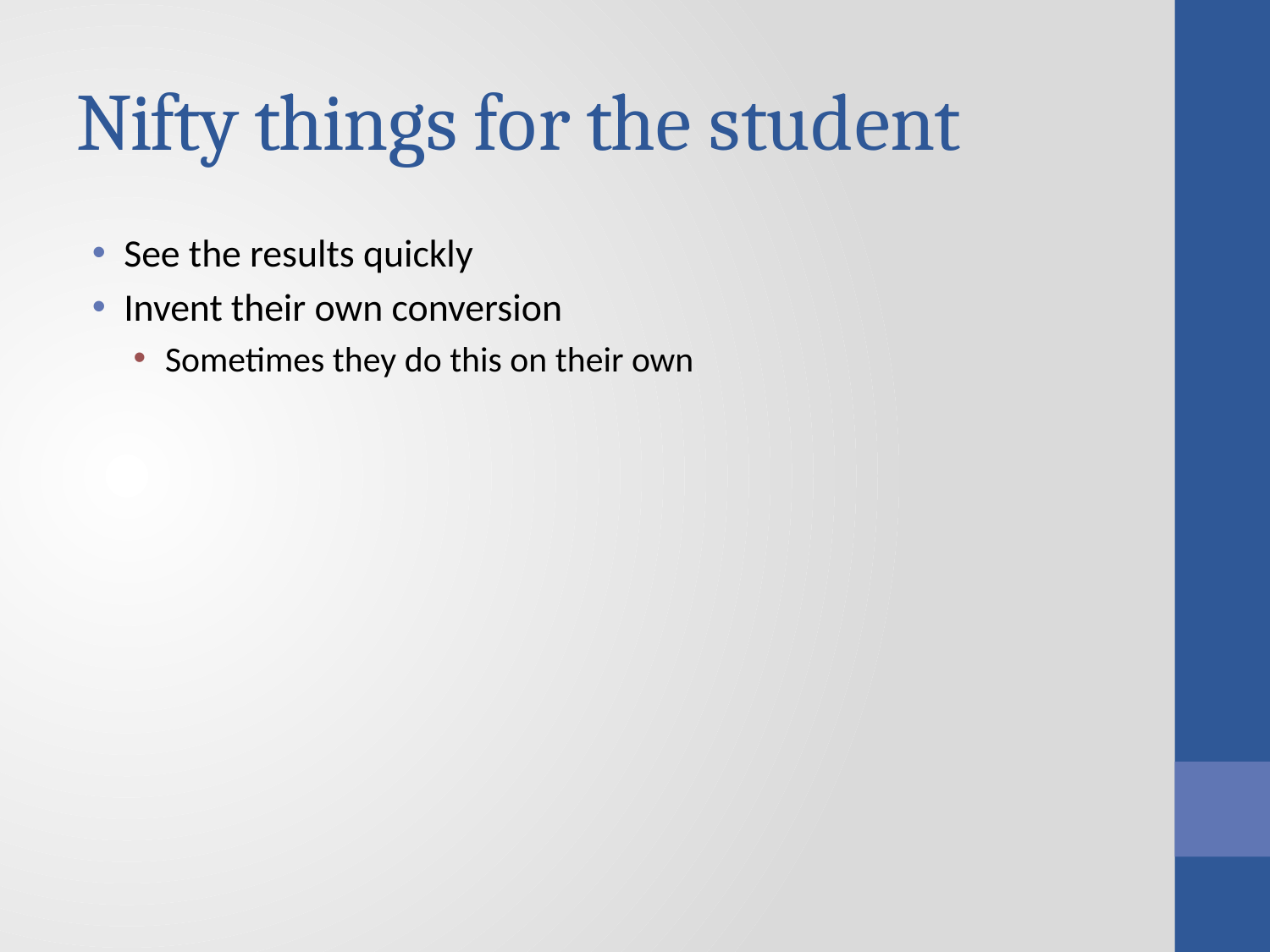

# Nifty things for the student
See the results quickly
Invent their own conversion
Sometimes they do this on their own